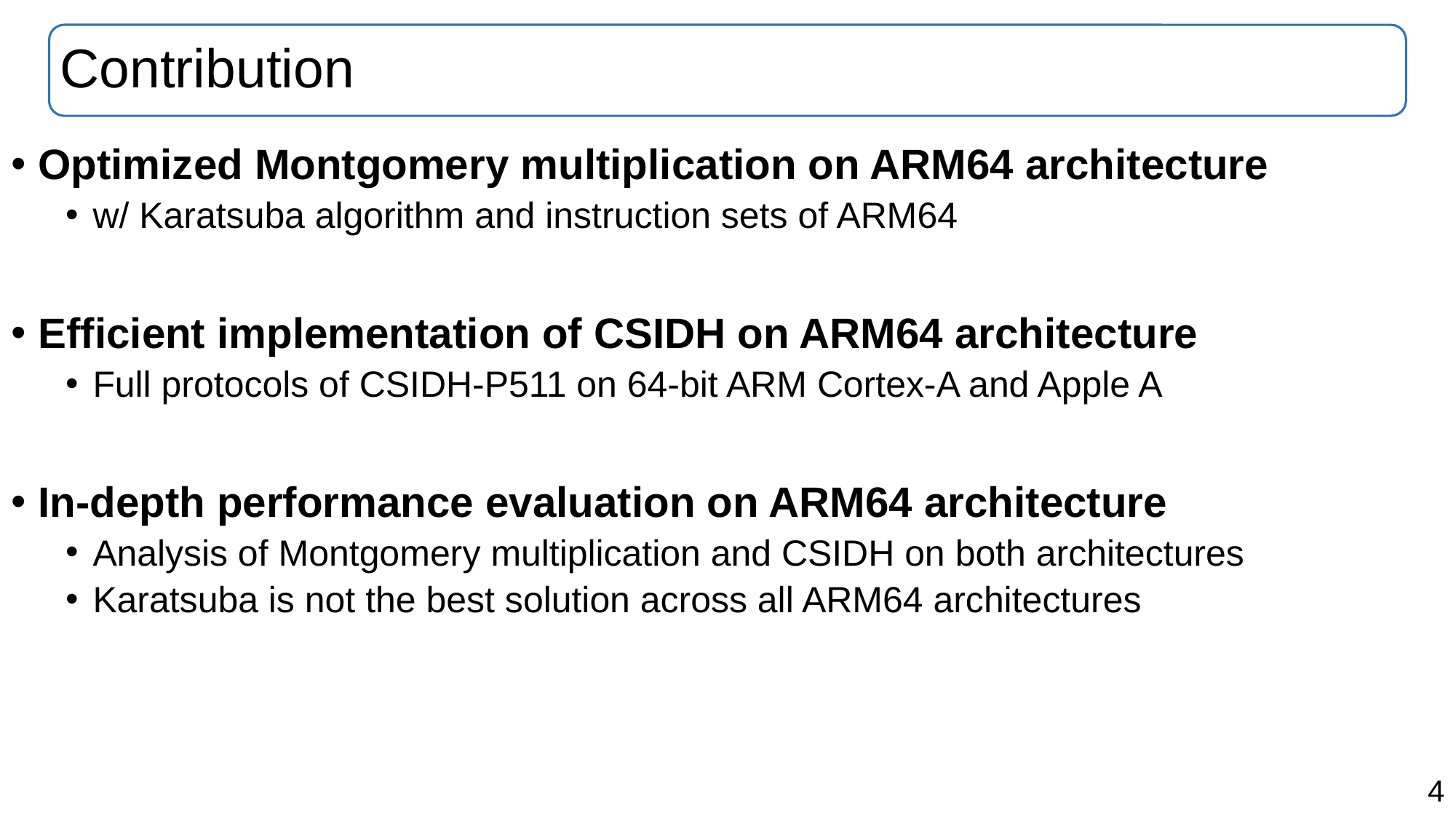

# Contribution
Optimized Montgomery multiplication on ARM64 architecture
w/ Karatsuba algorithm and instruction sets of ARM64

Efficient implementation of CSIDH on ARM64 architecture
Full protocols of CSIDH-P511 on 64-bit ARM Cortex-A and Apple A

In-depth performance evaluation on ARM64 architecture
Analysis of Montgomery multiplication and CSIDH on both architectures
Karatsuba is not the best solution across all ARM64 architectures